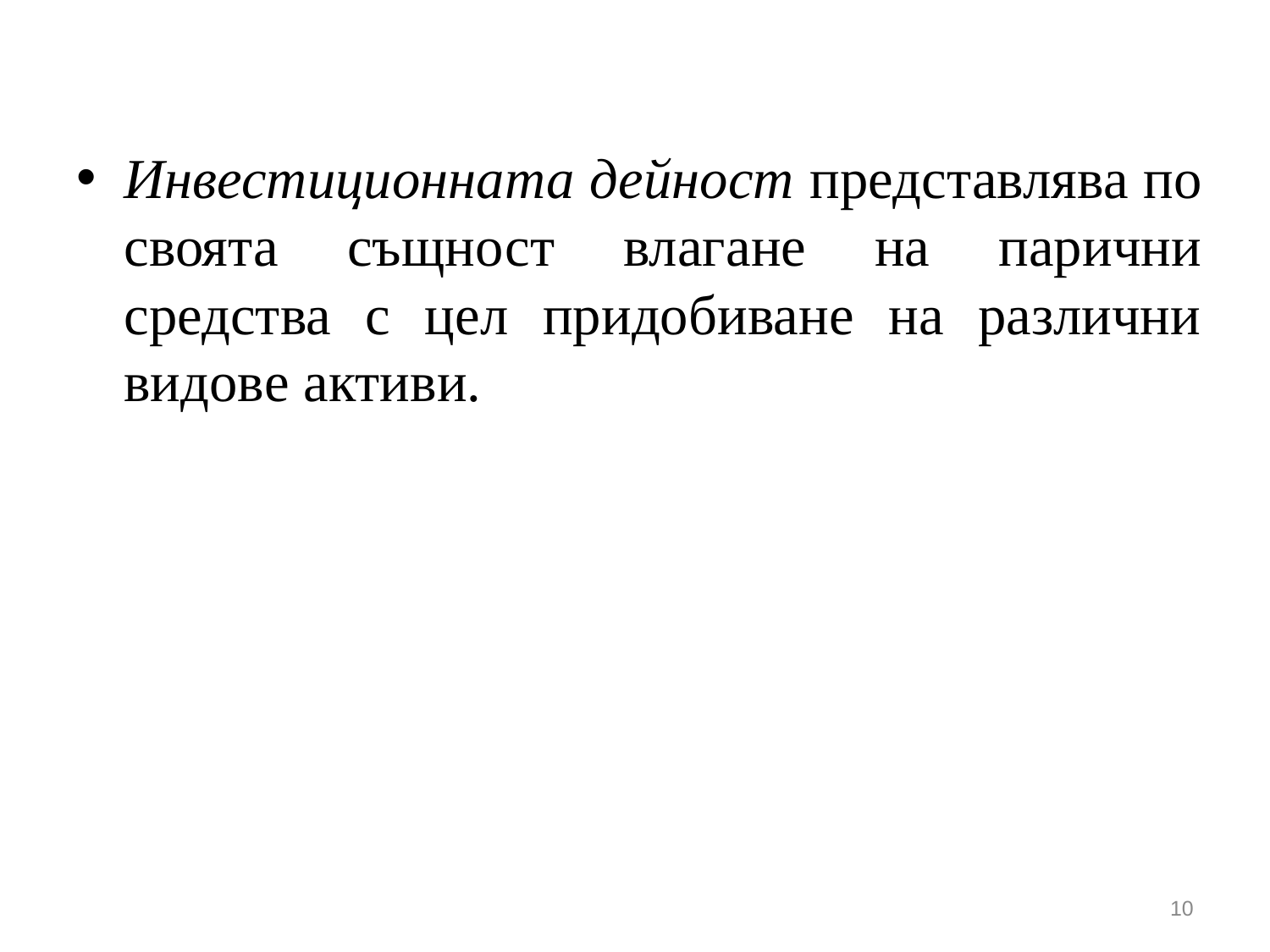

Инвестиционната дейност представлява по своята същност влагане на парични средства с цел придобиване на различни видове активи.
10